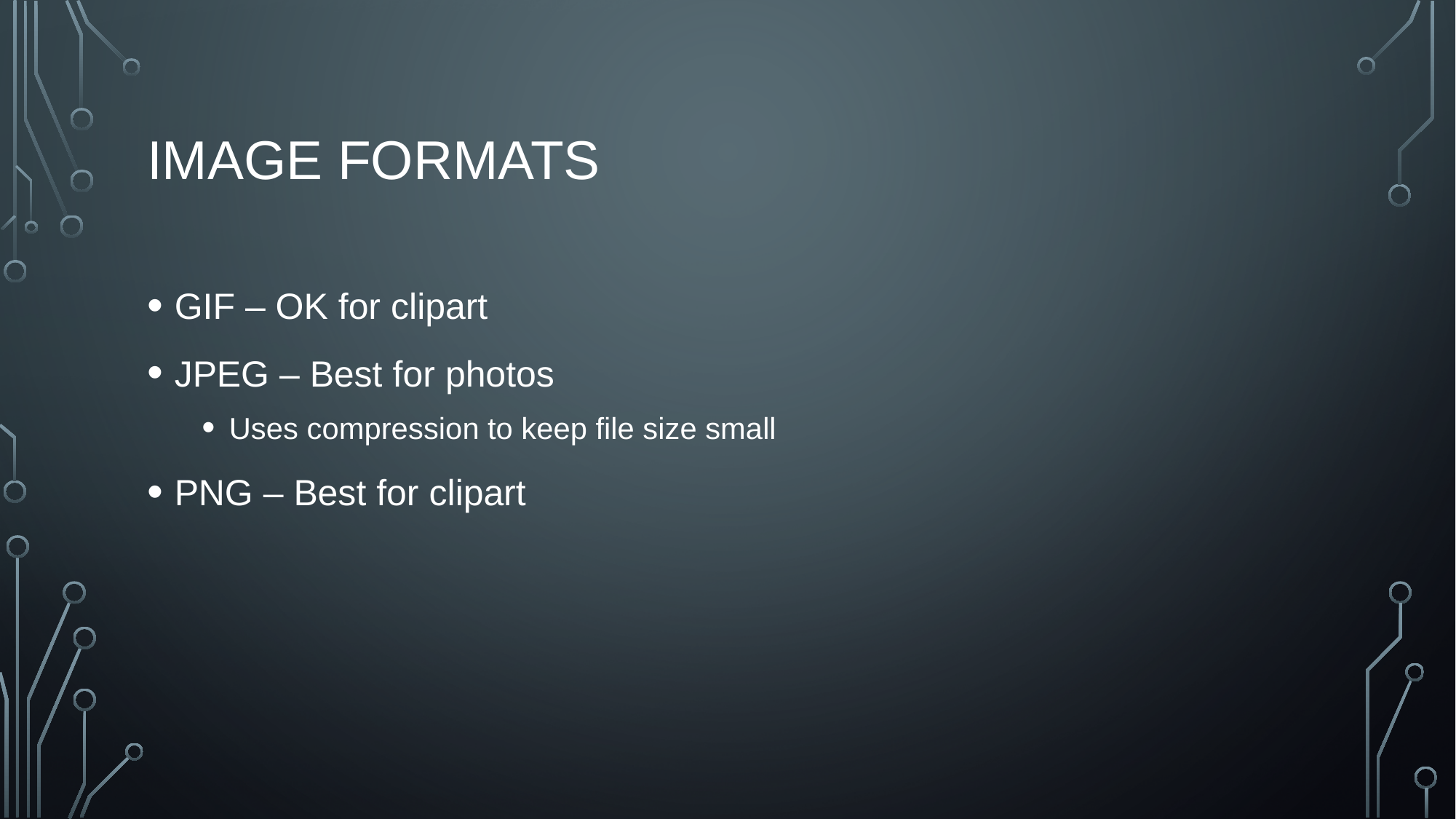

# Image Formats
GIF – OK for clipart
JPEG – Best for photos
Uses compression to keep file size small
PNG – Best for clipart